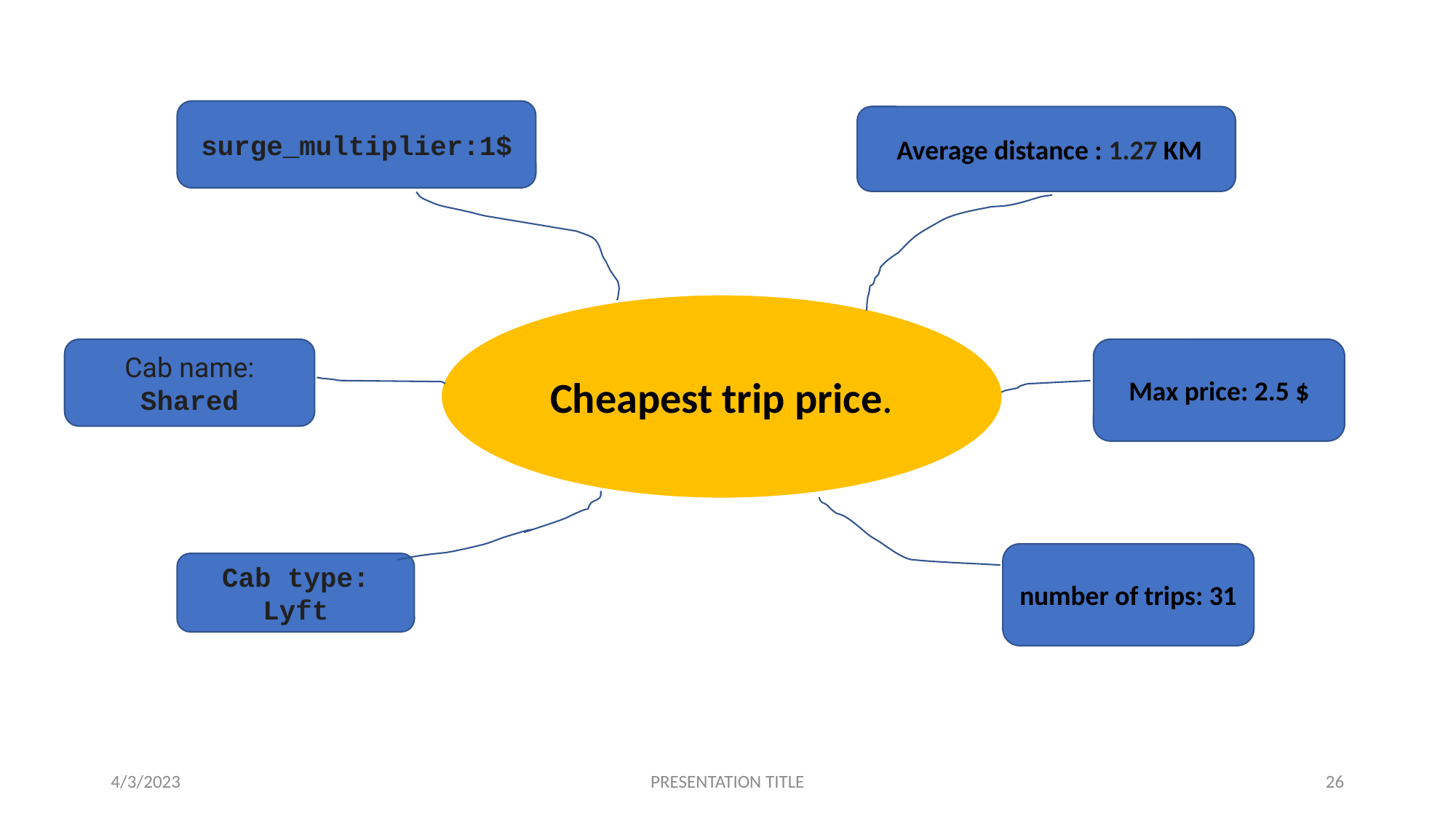

surge_multiplier:1$
 Average distance : 1.27 KM

Cheapest trip price.
Cab name:
Shared
Max price: 2.5 $

number of trips: 31
Cab type:
Lyft
4/3/2023
PRESENTATION TITLE
26